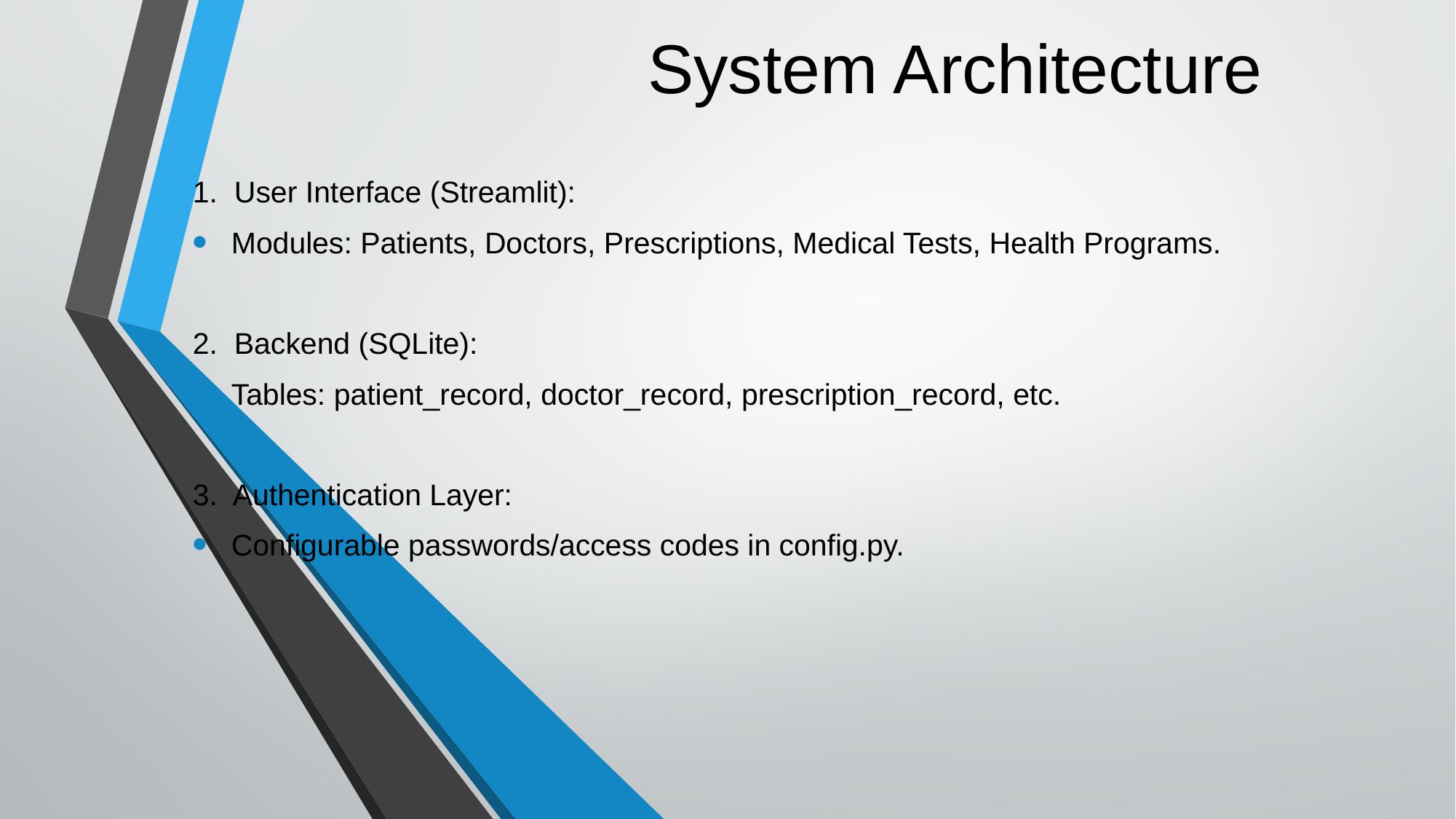

# System Architecture
1.  User Interface (Streamlit):
Modules: Patients, Doctors, Prescriptions, Medical Tests, Health Programs.

2.  Backend (SQLite):
Tables: patient_record, doctor_record, prescription_record, etc.

3.  Authentication Layer:
Configurable passwords/access codes in config.py.